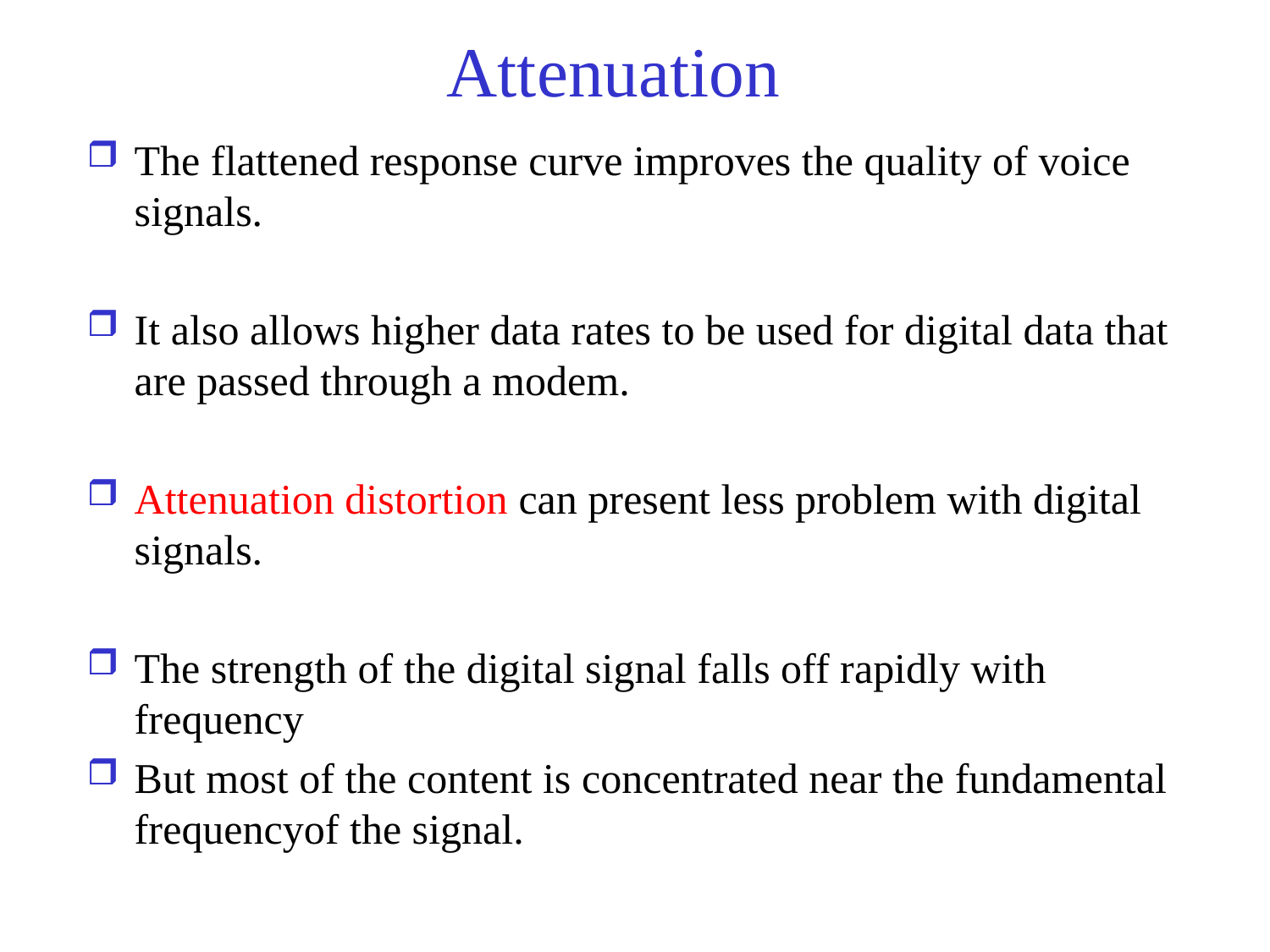

# Attenuation
The flattened response curve improves the quality of voice signals.

It also allows higher data rates to be used for digital data that are passed through a modem.

Attenuation distortion can present less problem with digital signals.

The strength of the digital signal falls off rapidly with frequency
But most of the content is concentrated near the fundamental frequencyof the signal.